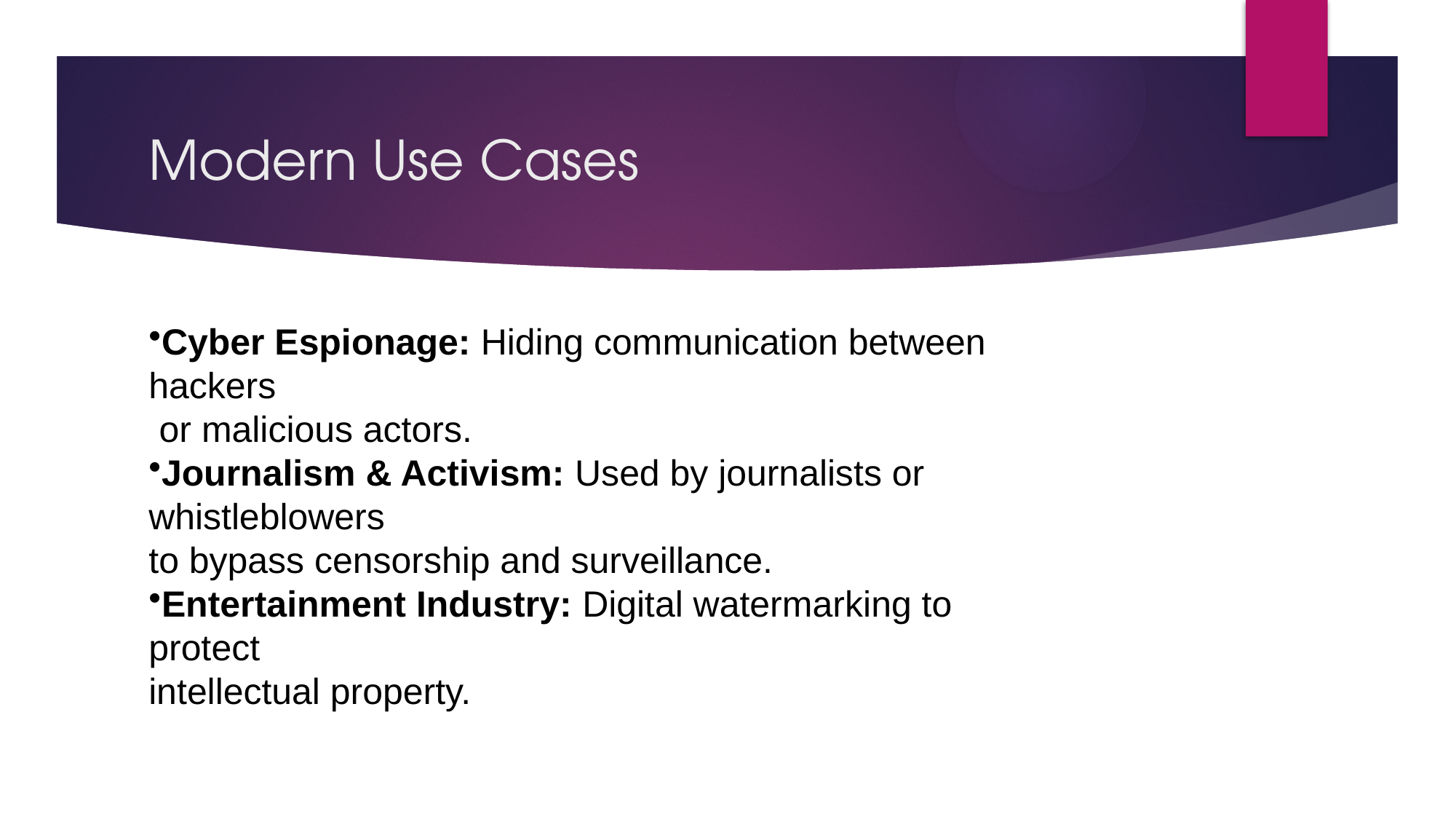

# Modern Use Cases
Cyber Espionage: Hiding communication between hackers
 or malicious actors.
Journalism & Activism: Used by journalists or whistleblowers
to bypass censorship and surveillance.
Entertainment Industry: Digital watermarking to protect
intellectual property.